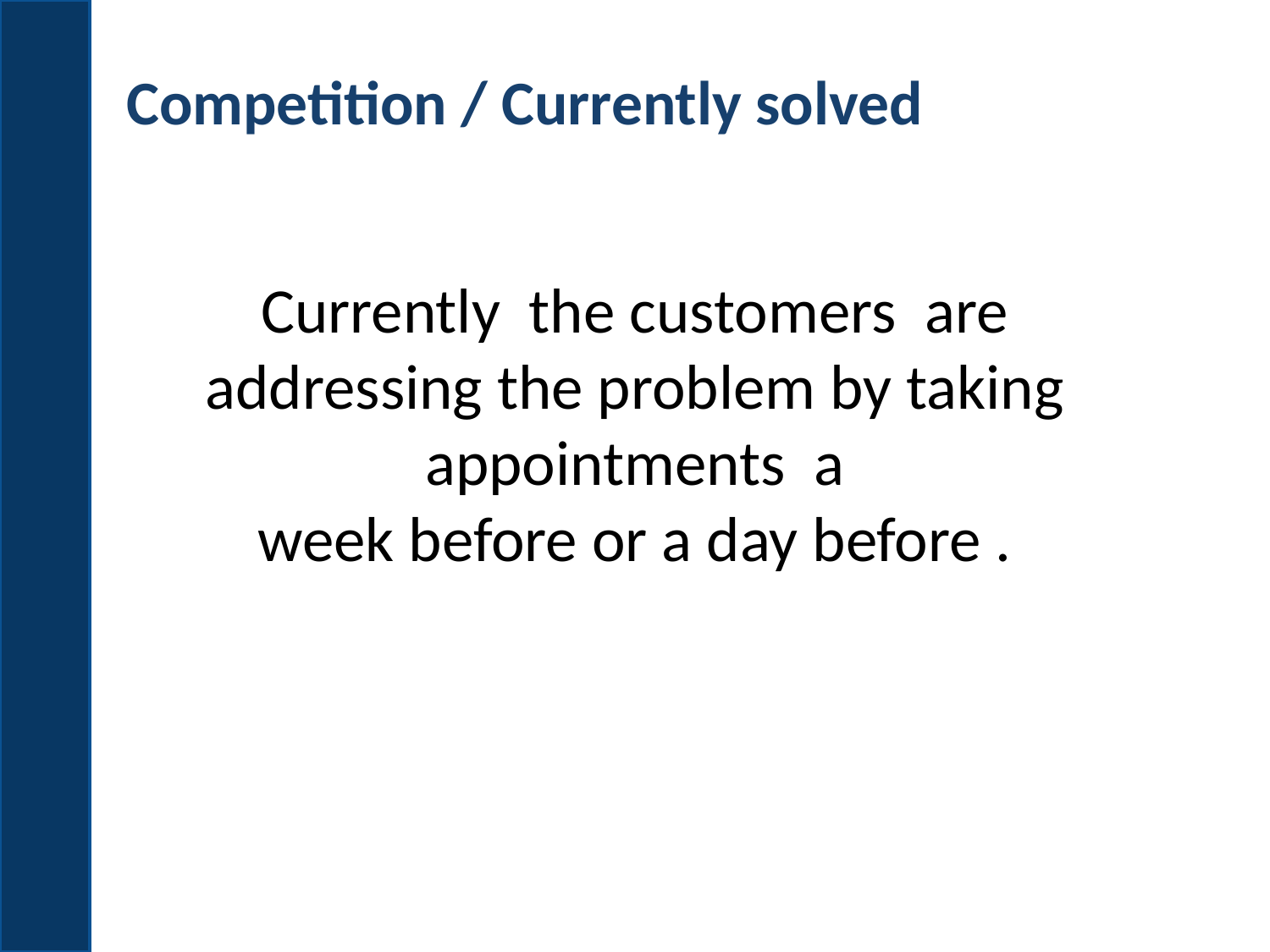

# Competition / Currently solved
Currently  the customers  are addressing the problem by taking appointments  a
 week before or a day before .

5